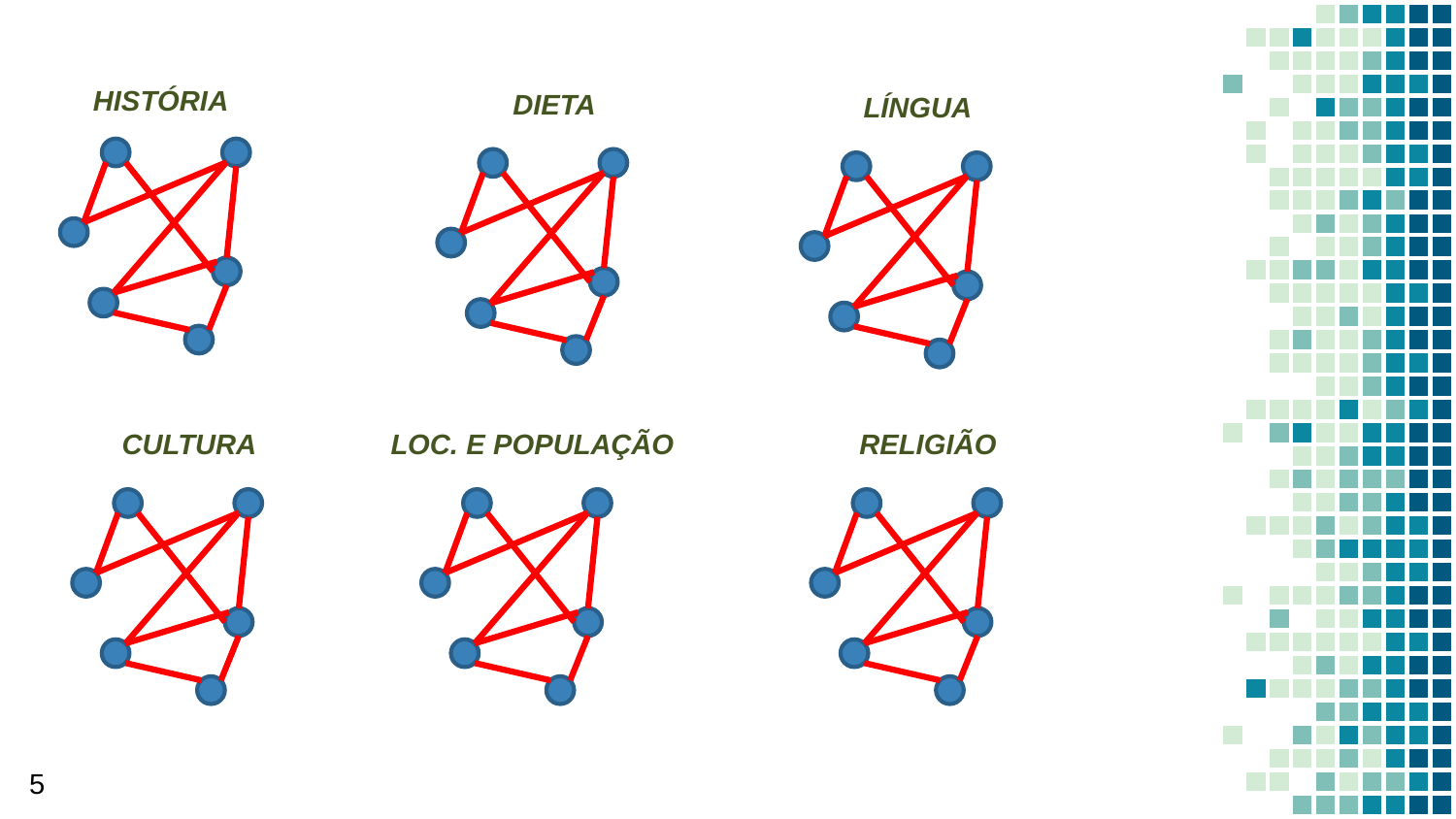

HISTÓRIA
DIETA
LÍNGUA

CULTURA
LOC. E POPULAÇÃO
RELIGIÃO

5